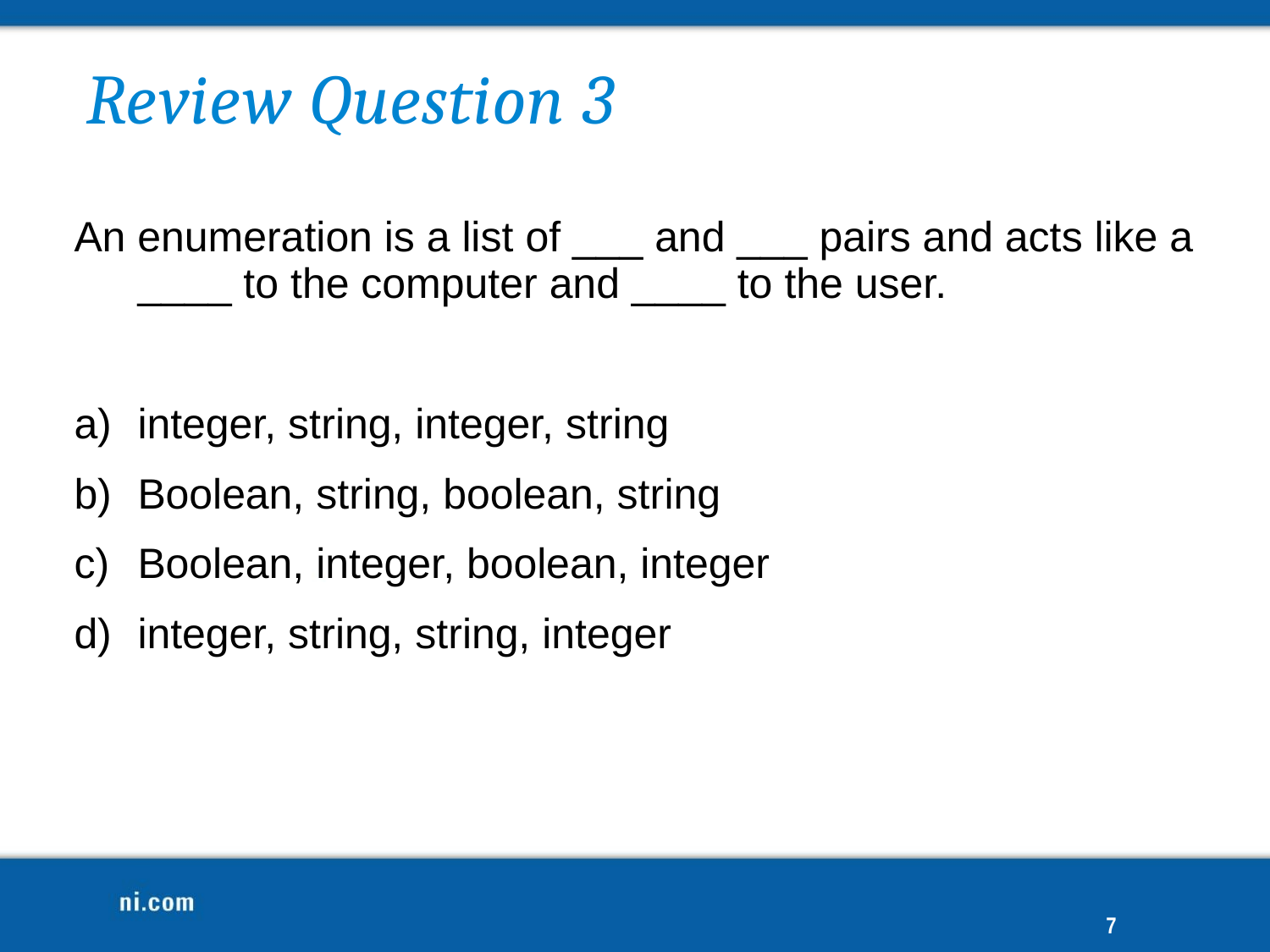

# Review Question 3
An enumeration is a list of ___ and ___ pairs and acts like a ____ to the computer and ____ to the user.

integer, string, integer, string
Boolean, string, boolean, string
Boolean, integer, boolean, integer
integer, string, string, integer

7